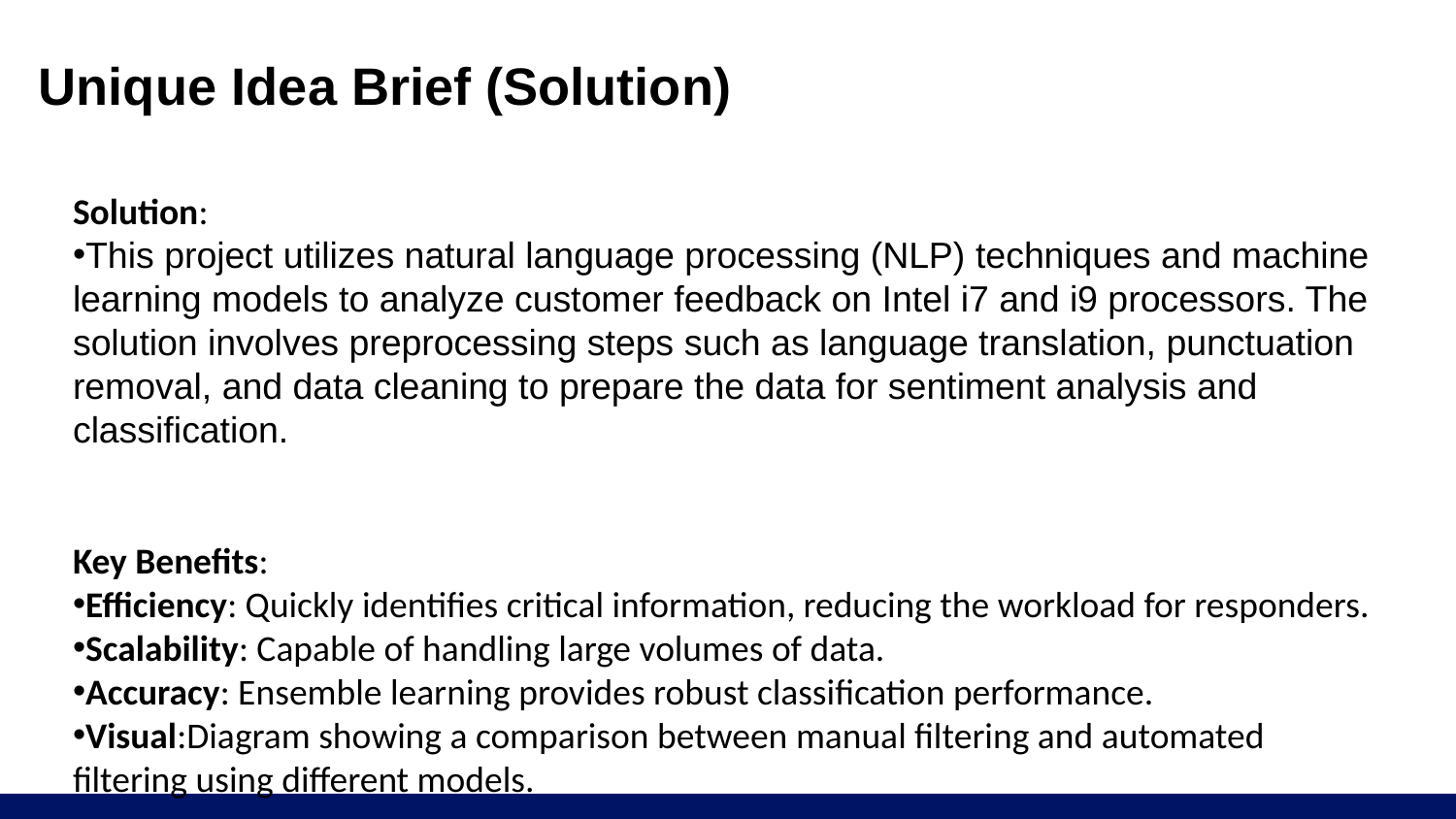

# Unique Idea Brief (Solution)
Solution:
This project utilizes natural language processing (NLP) techniques and machine learning models to analyze customer feedback on Intel i7 and i9 processors. The solution involves preprocessing steps such as language translation, punctuation removal, and data cleaning to prepare the data for sentiment analysis and classification.

Key Benefits:
Efficiency: Quickly identifies critical information, reducing the workload for responders.
Scalability: Capable of handling large volumes of data.
Accuracy: Ensemble learning provides robust classification performance.
Visual:Diagram showing a comparison between manual filtering and automated filtering using different models.